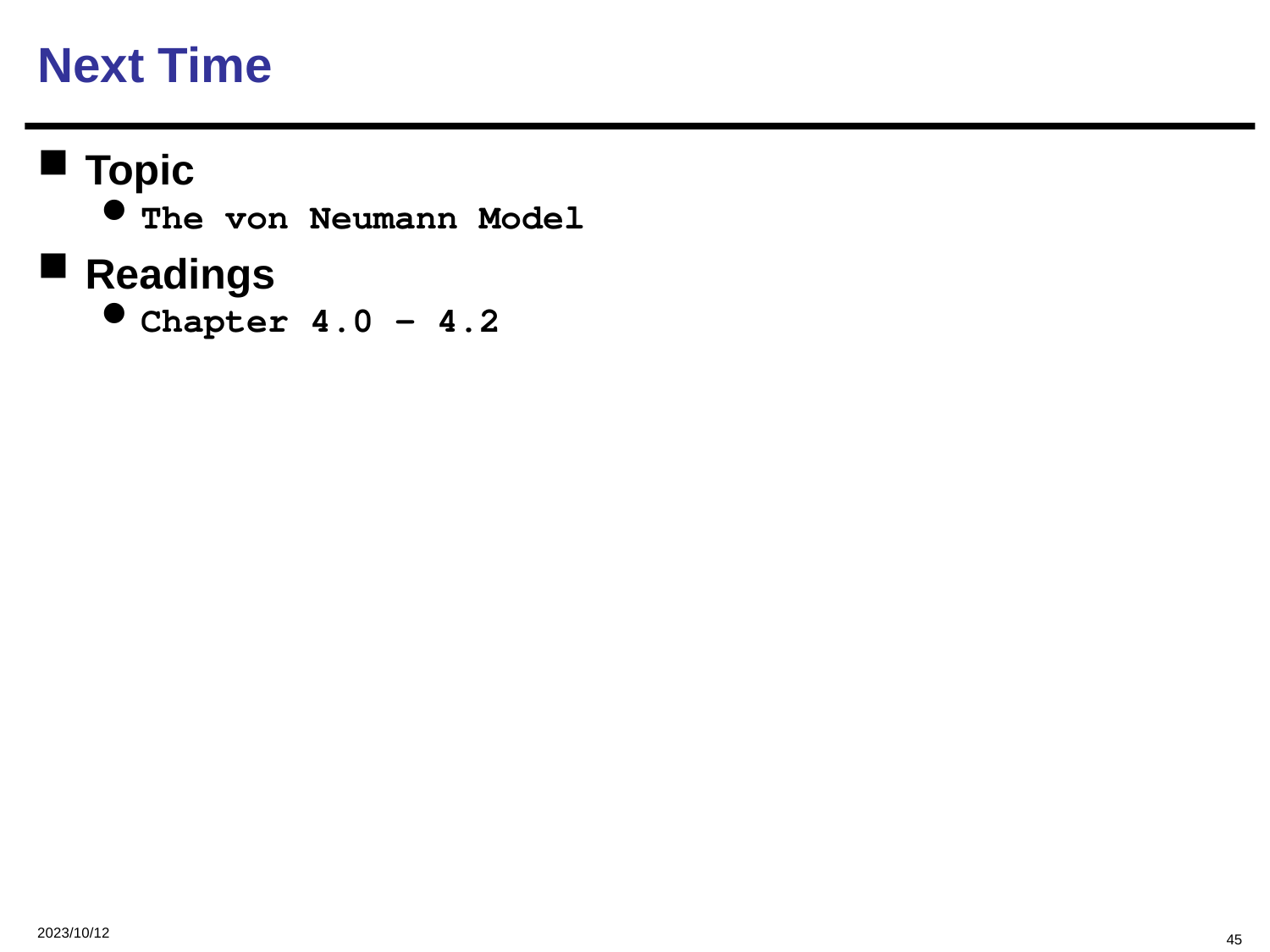

# Next Time
Topic
The von Neumann Model
Readings
Chapter 4.0 - 4.2
2023/10/12
45